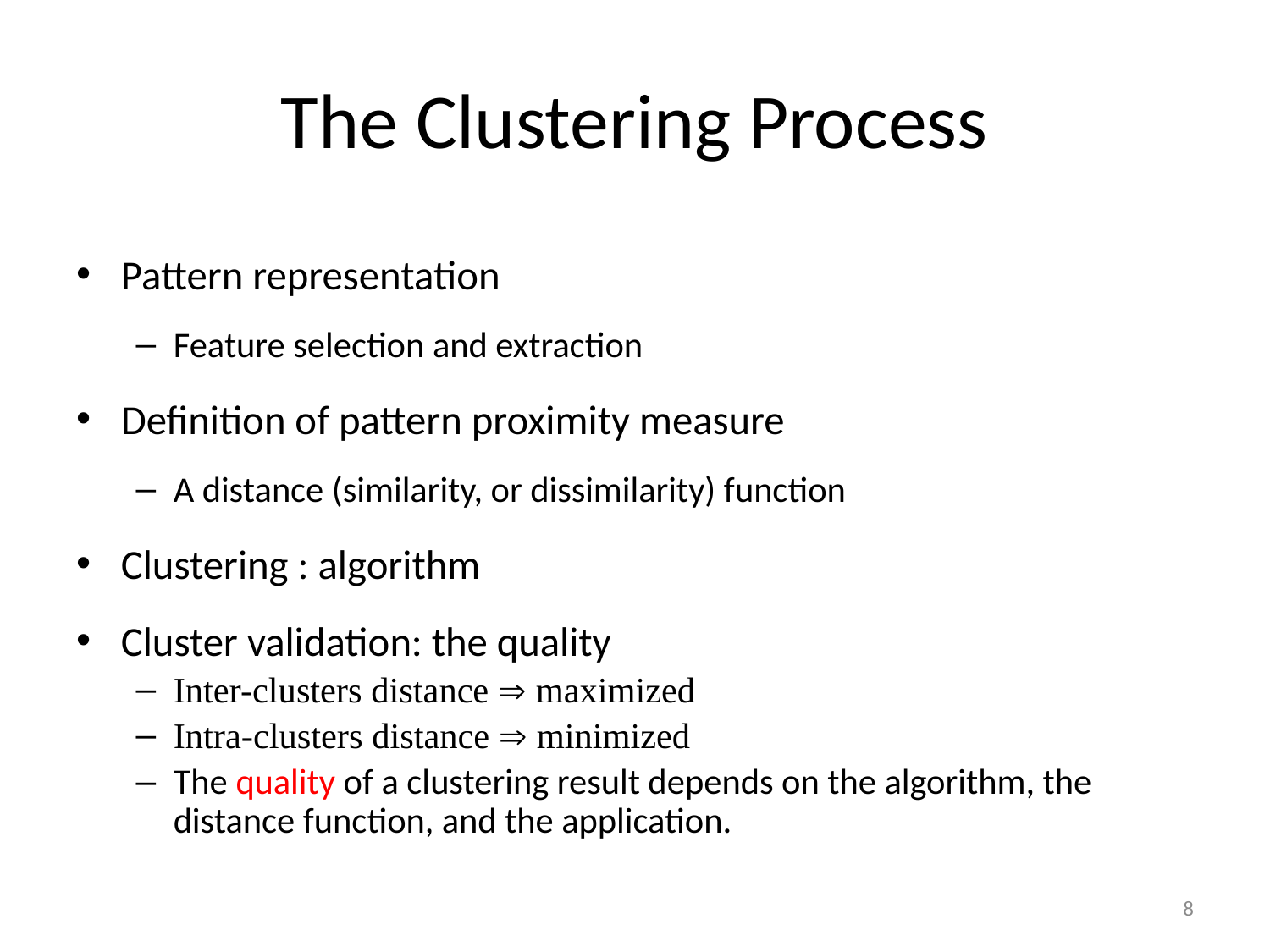

# The Clustering Process
Pattern representation
Feature selection and extraction
Definition of pattern proximity measure
A distance (similarity, or dissimilarity) function
Clustering : algorithm
Cluster validation: the quality
Inter-clusters distance ⇒ maximized
Intra-clusters distance ⇒ minimized
The quality of a clustering result depends on the algorithm, the distance function, and the application.
8